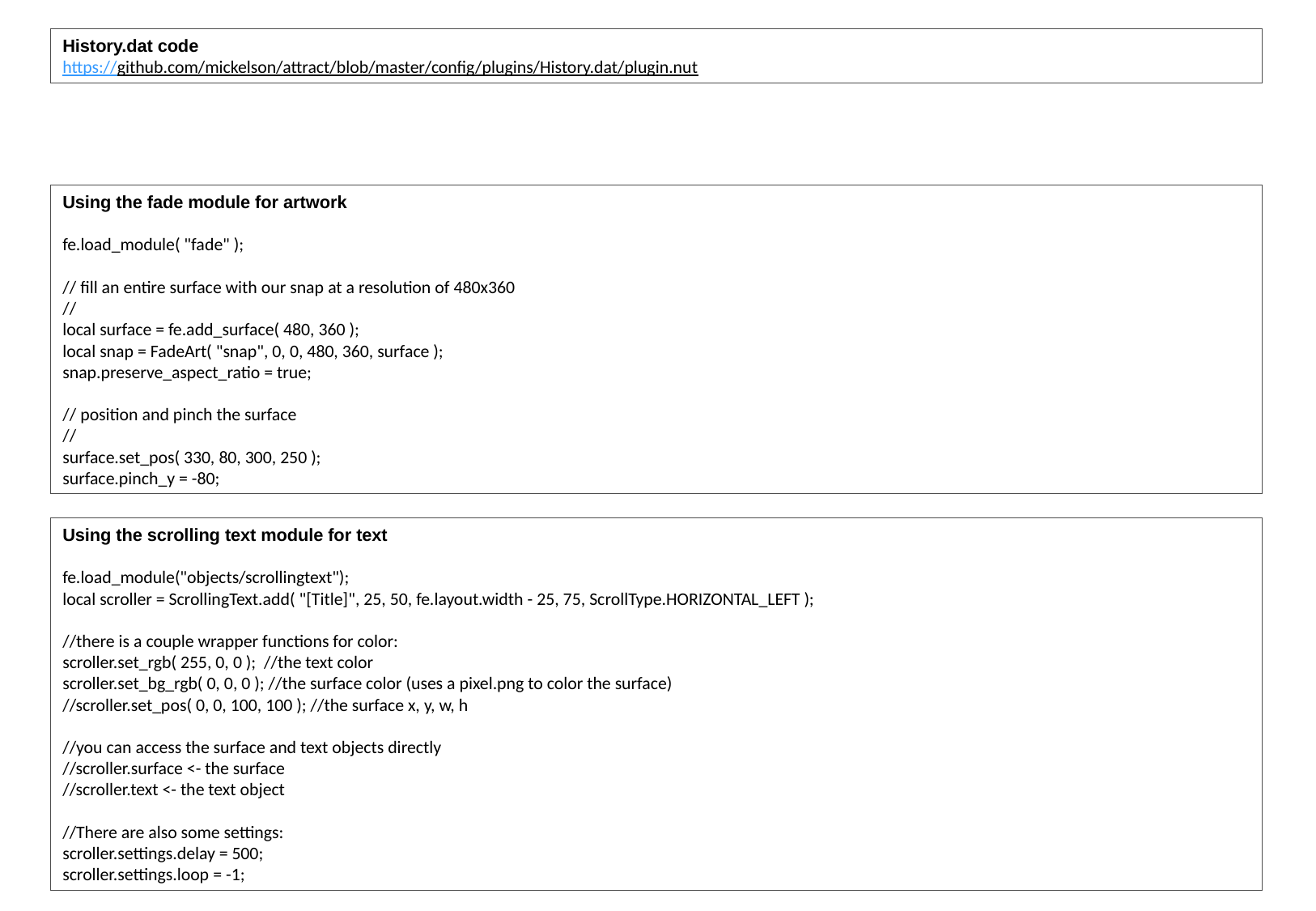

History.dat code
https://github.com/mickelson/attract/blob/master/config/plugins/History.dat/plugin.nut
Using the fade module for artwork

fe.load_module( "fade" );
// fill an entire surface with our snap at a resolution of 480x360
//
local surface = fe.add_surface( 480, 360 );
local snap = FadeArt( "snap", 0, 0, 480, 360, surface );
snap.preserve_aspect_ratio = true;
// position and pinch the surface
//
surface.set_pos( 330, 80, 300, 250 );
surface.pinch_y = -80;
Using the scrolling text module for text

fe.load_module("objects/scrollingtext");
local scroller = ScrollingText.add( "[Title]", 25, 50, fe.layout.width - 25, 75, ScrollType.HORIZONTAL_LEFT );

//there is a couple wrapper functions for color:
scroller.set_rgb( 255, 0, 0 );  //the text color
scroller.set_bg_rgb( 0, 0, 0 ); //the surface color (uses a pixel.png to color the surface)
//scroller.set_pos( 0, 0, 100, 100 ); //the surface x, y, w, h

//you can access the surface and text objects directly
//scroller.surface <- the surface
//scroller.text <- the text object

//There are also some settings:
scroller.settings.delay = 500;
scroller.settings.loop = -1;